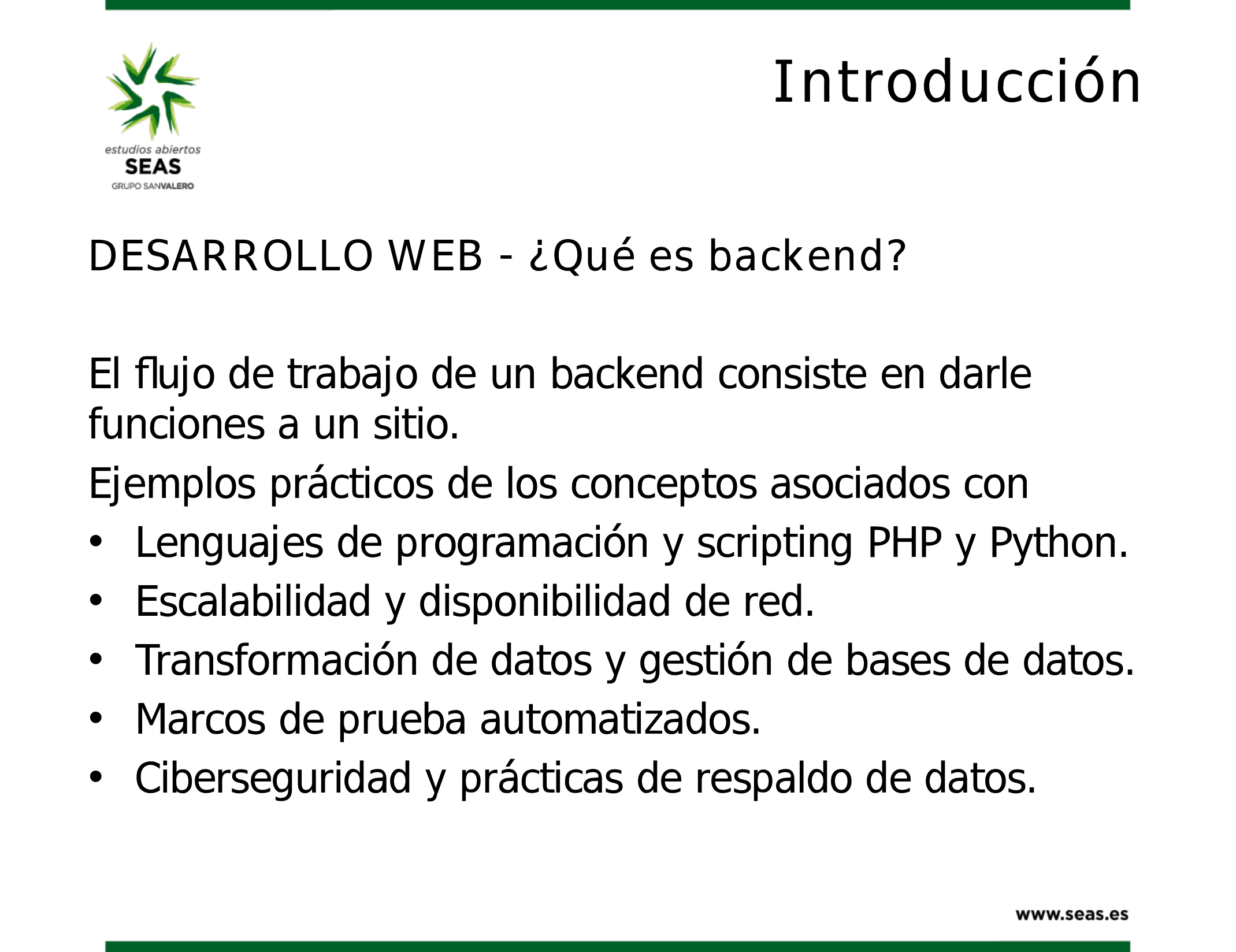

# Introducción
DESARROLLO WEB - ¿Qué es backend?

El flujo de trabajo de un backend consiste en darle funciones a un sitio.
Ejemplos prácticos de los conceptos asociados con
Lenguajes de programación y scripting PHP y Python.
Escalabilidad y disponibilidad de red.
Transformación de datos y gestión de bases de datos.
Marcos de prueba automatizados.
Ciberseguridad y prácticas de respaldo de datos.